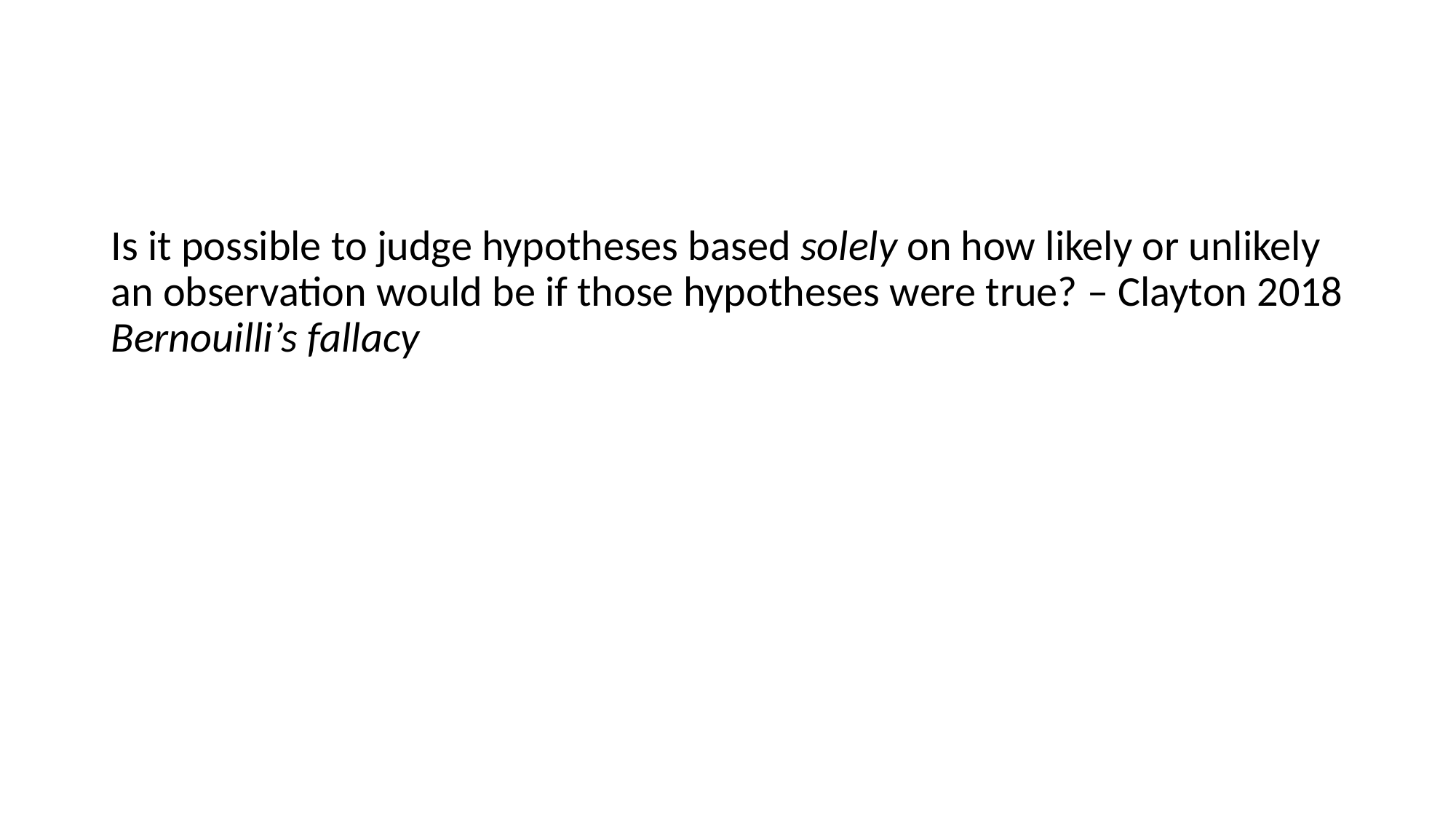

Is it possible to judge hypotheses based solely on how likely or unlikely an observation would be if those hypotheses were true? – Clayton 2018 Bernouilli’s fallacy